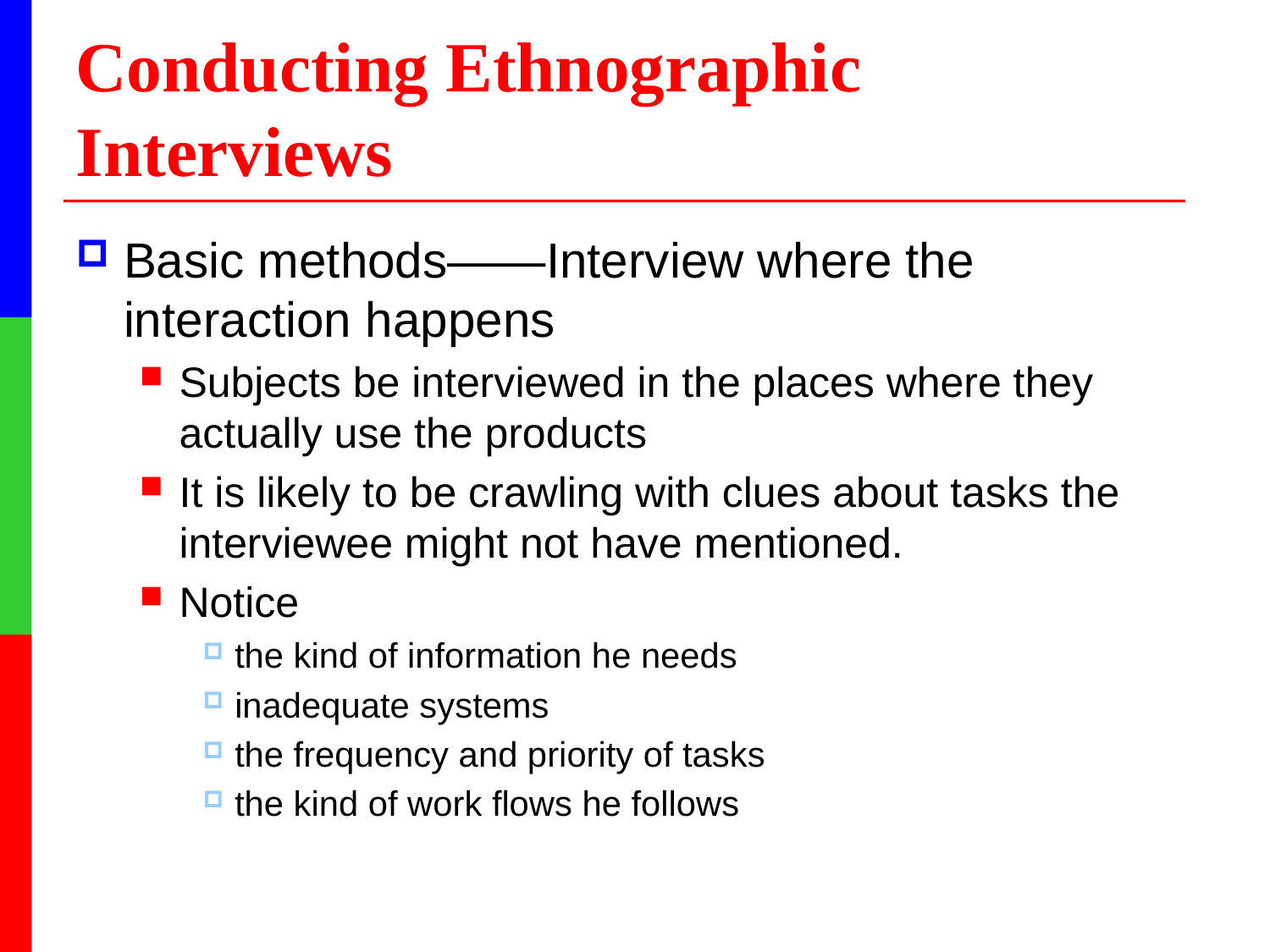

# Conducting Ethnographic Interviews
Basic methods——Interview where the interaction happens
Subjects be interviewed in the places where they actually use the products
It is likely to be crawling with clues about tasks the interviewee might not have mentioned.
Notice
the kind of information he needs
inadequate systems
the frequency and priority of tasks
the kind of work flows he follows